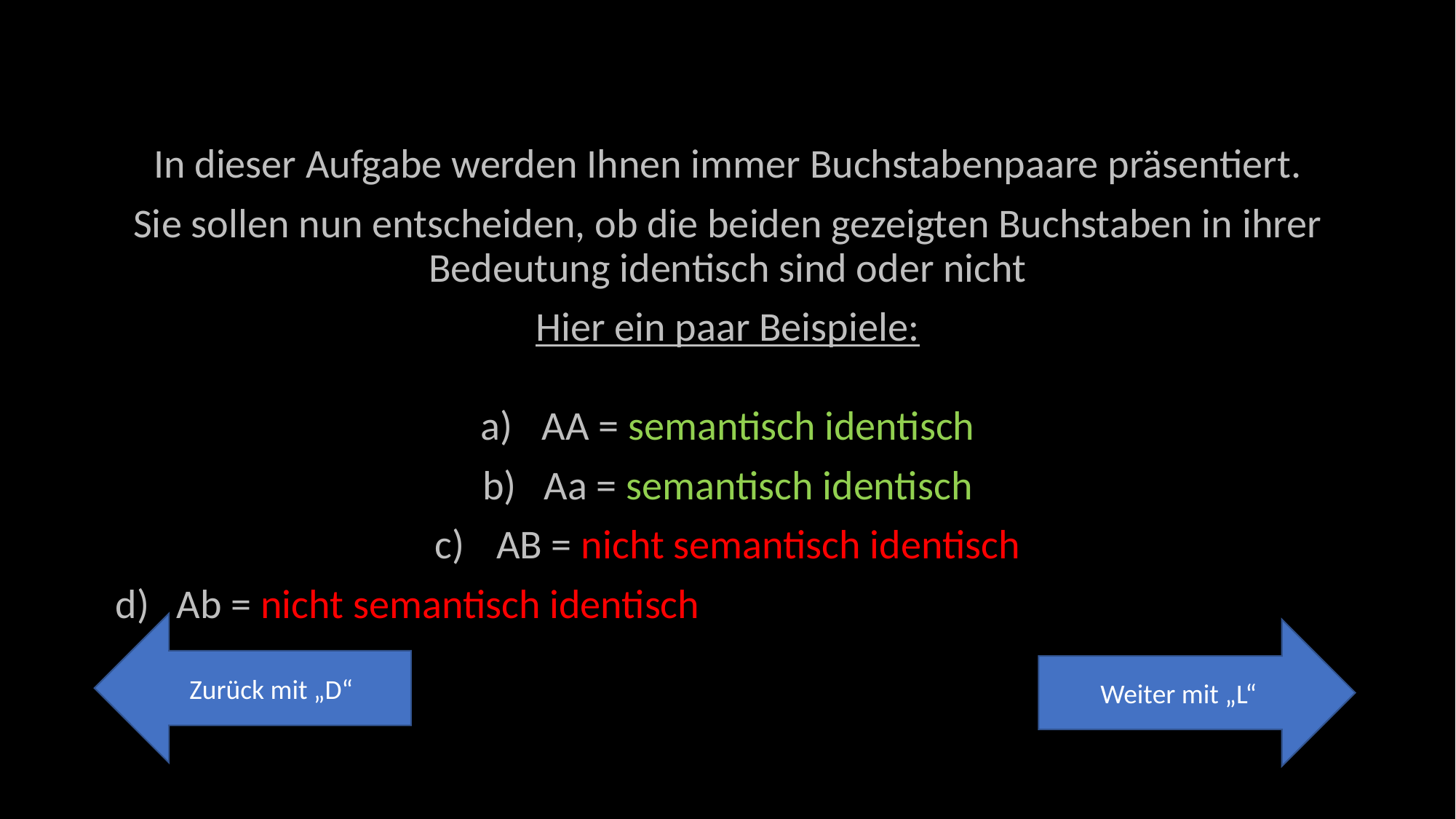

In dieser Aufgabe werden Ihnen immer Buchstabenpaare präsentiert.
Sie sollen nun entscheiden, ob die beiden gezeigten Buchstaben in ihrer Bedeutung identisch sind oder nicht
Hier ein paar Beispiele:

AA = semantisch identisch
Aa = semantisch identisch
AB = nicht semantisch identisch
Ab = nicht semantisch identisch

Zurück mit „D“

Weiter mit „L“